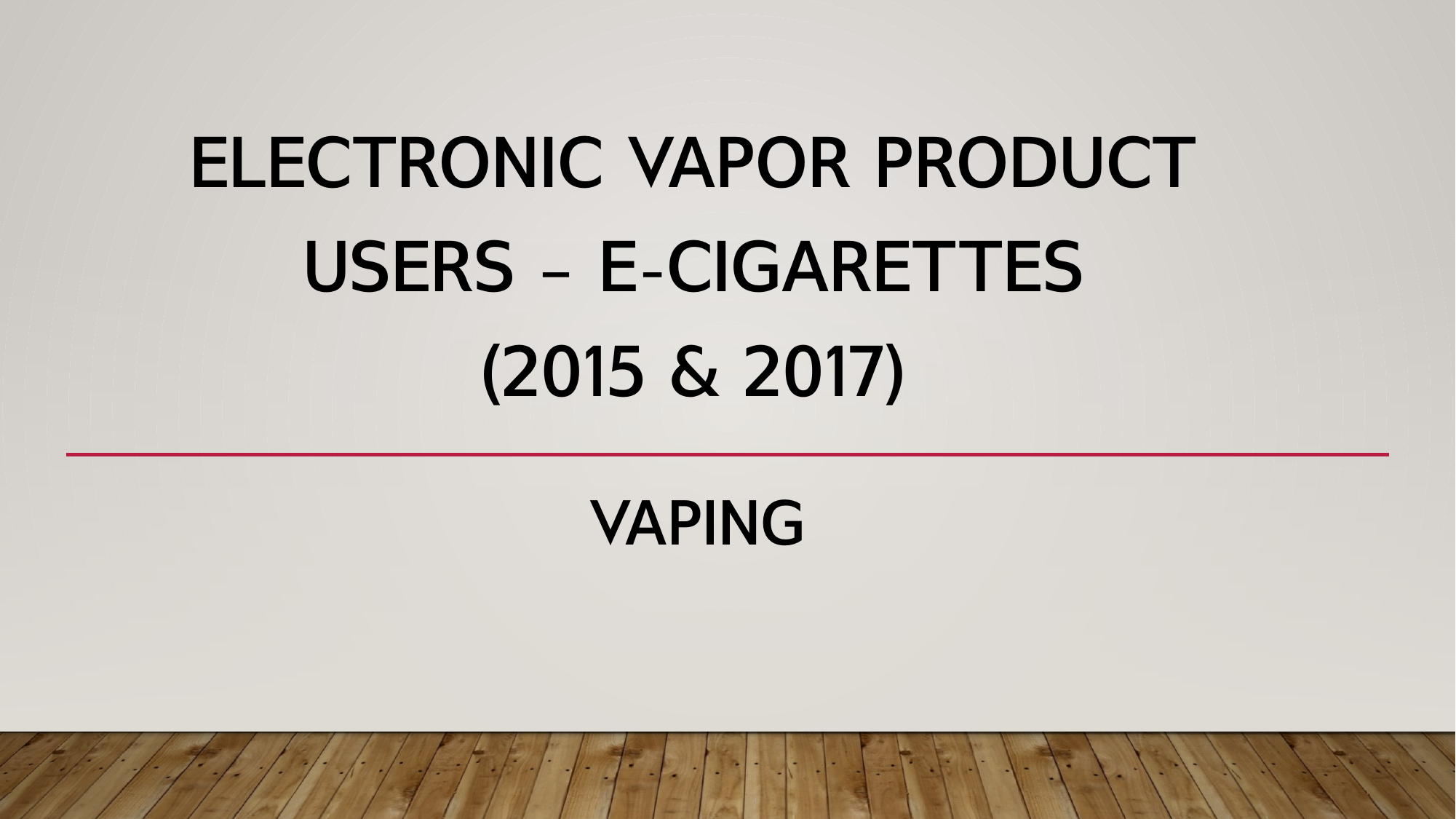

# Electronic Vapor product users – e-cigarettes (2015 & 2017)
vaping